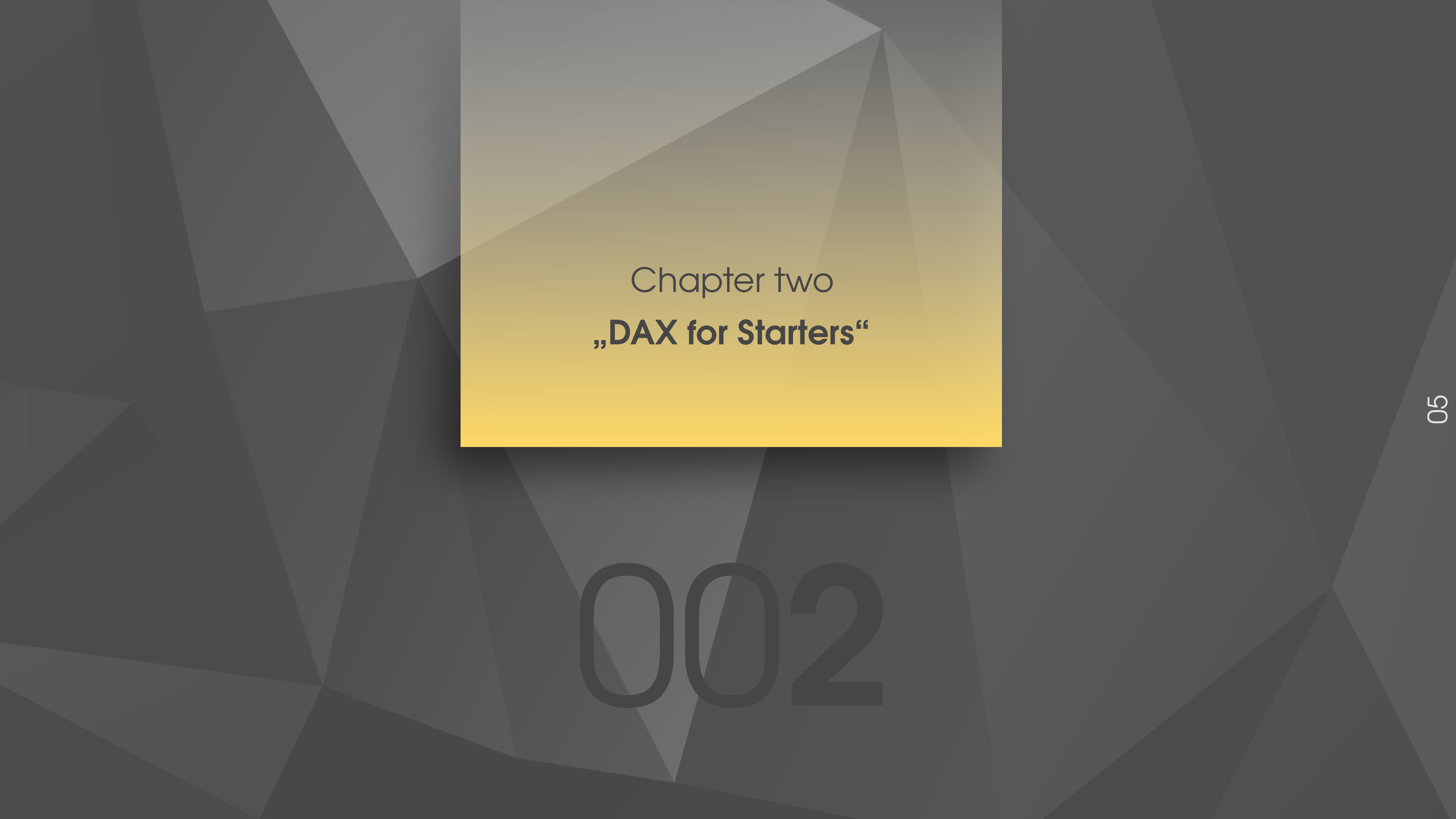

Chapter two
„DAX for Starters“
05
002